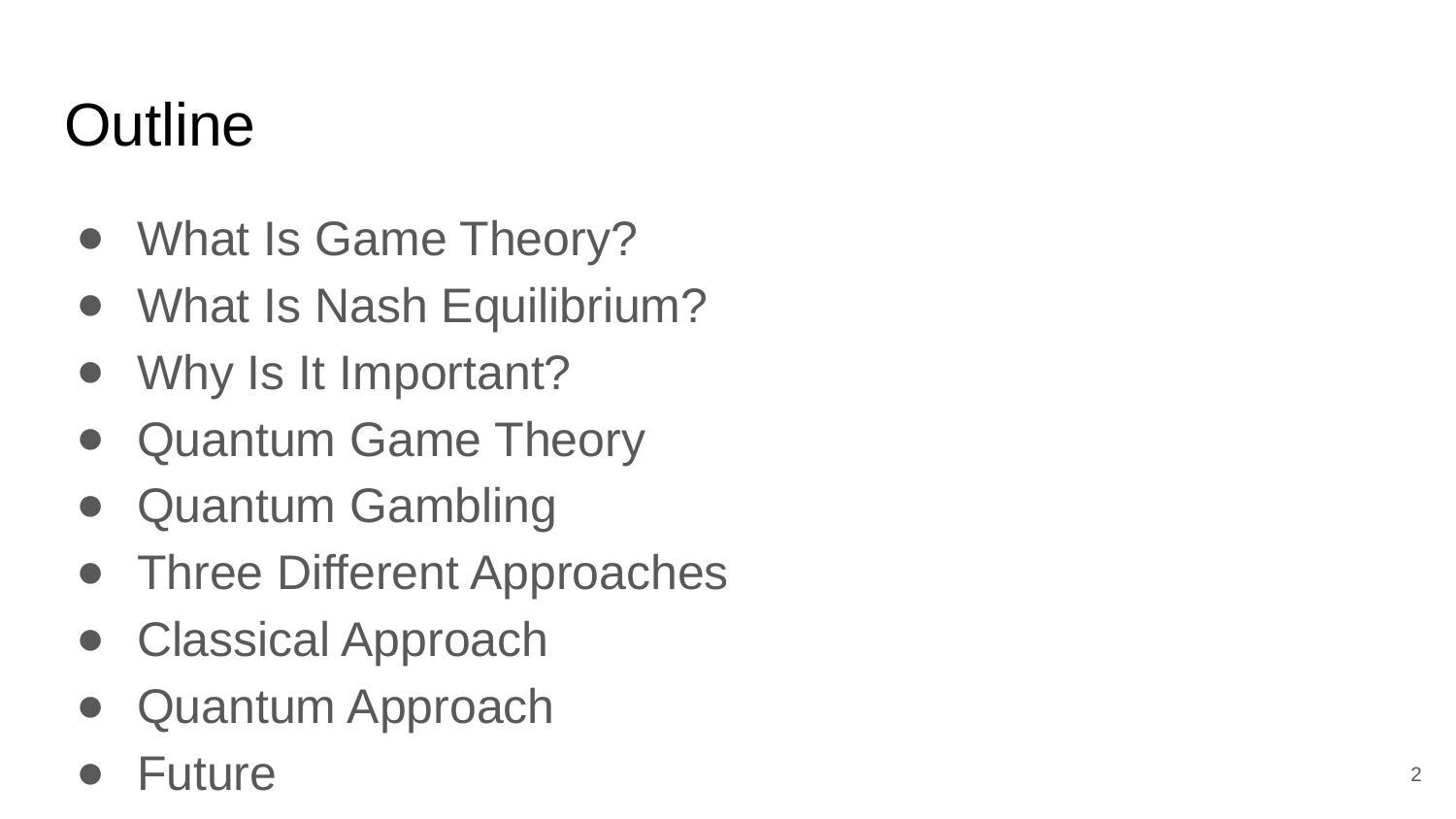

# Outline
What Is Game Theory?
What Is Nash Equilibrium?
Why Is It Important?
Quantum Game Theory
Quantum Gambling
Three Different Approaches
Classical Approach
Quantum Approach
Future
2